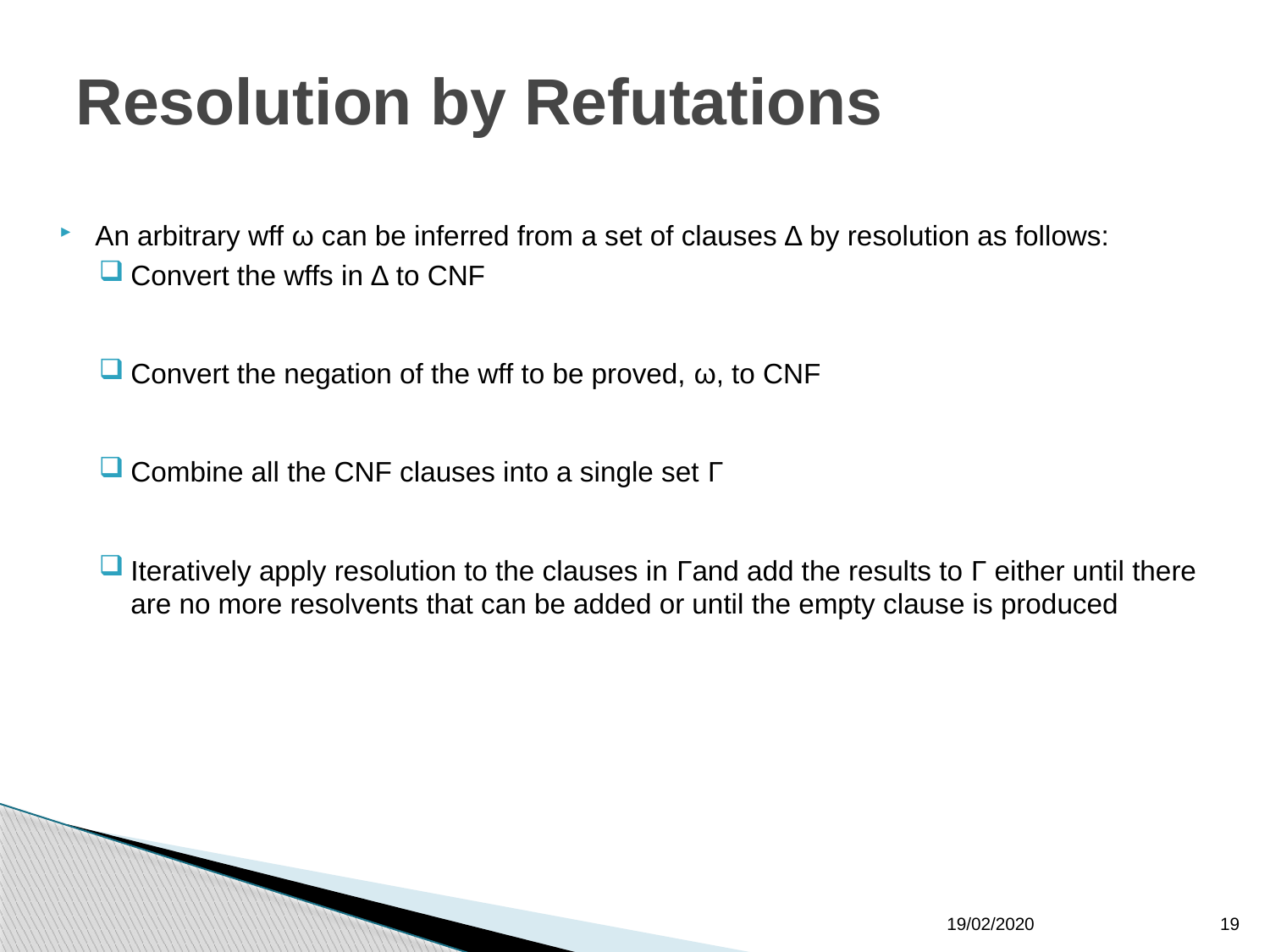

# Resolution by Refutations
An arbitrary wff ω can be inferred from a set of clauses ∆ by resolution as follows:
Convert the wffs in ∆ to CNF

Convert the negation of the wff to be proved, ω, to CNF

Combine all the CNF clauses into a single set Γ

Iteratively apply resolution to the clauses in Γand add the results to Γ either until there are no more resolvents that can be added or until the empty clause is produced

19/02/2020
19